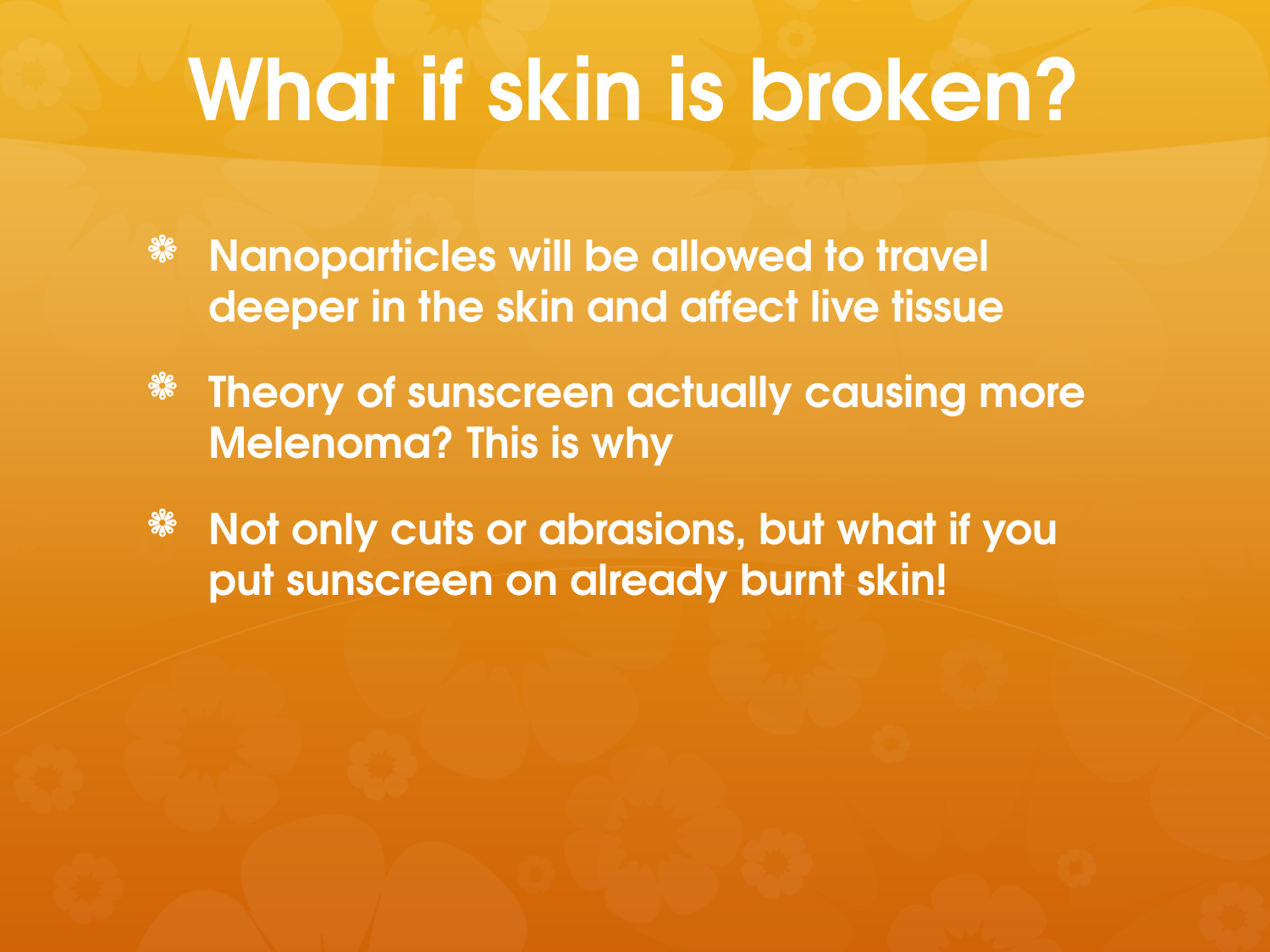

# What if skin is broken?
Nanoparticles will be allowed to travel deeper in the skin and affect live tissue
Theory of sunscreen actually causing more Melenoma? This is why
Not only cuts or abrasions, but what if you put sunscreen on already burnt skin!